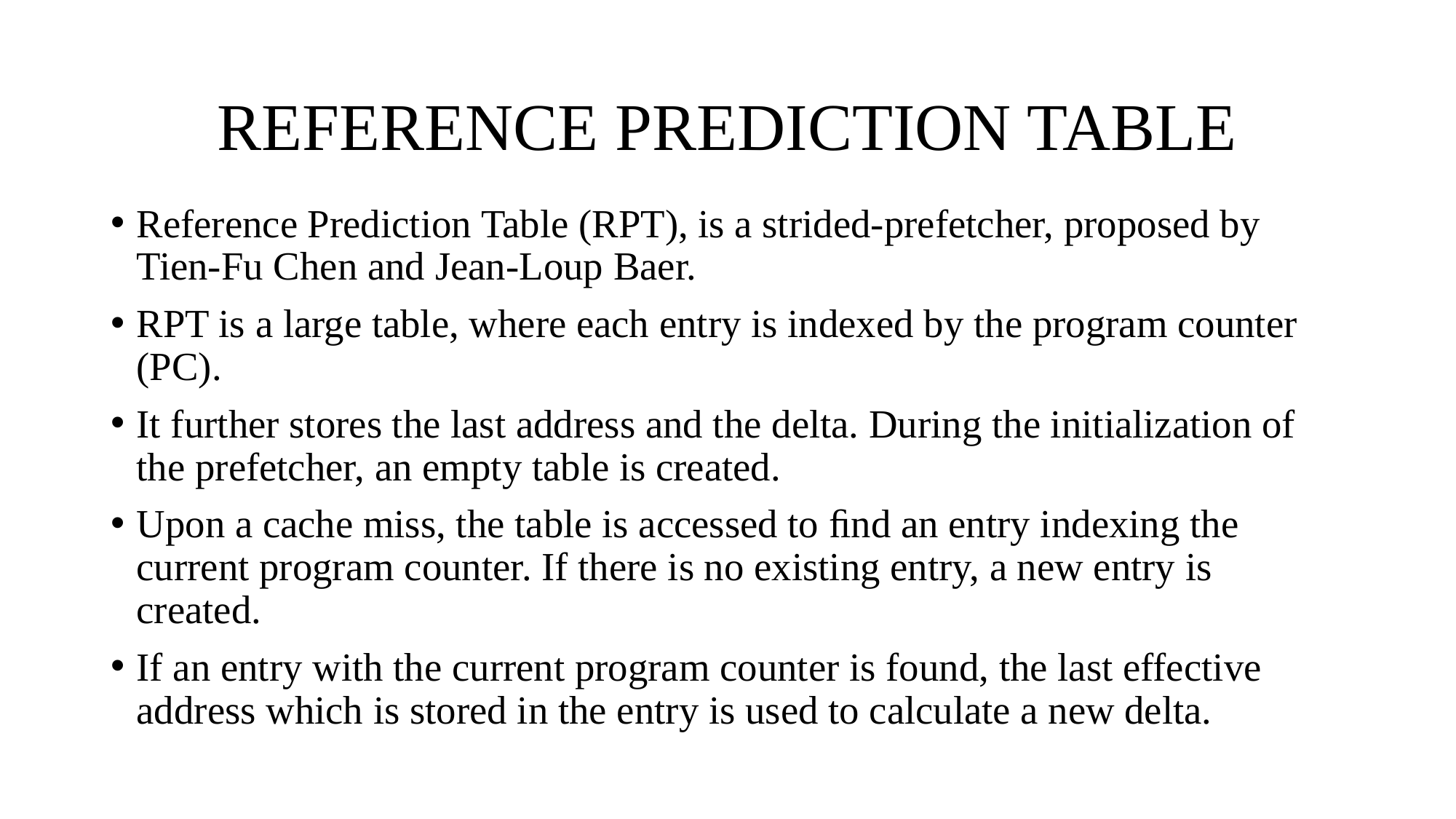

# REFERENCE PREDICTION TABLE
Reference Prediction Table (RPT), is a strided-prefetcher, proposed by Tien-Fu Chen and Jean-Loup Baer.
RPT is a large table, where each entry is indexed by the program counter (PC).
It further stores the last address and the delta. During the initialization of the prefetcher, an empty table is created.
Upon a cache miss, the table is accessed to ﬁnd an entry indexing the current program counter. If there is no existing entry, a new entry is created.
If an entry with the current program counter is found, the last effective address which is stored in the entry is used to calculate a new delta.